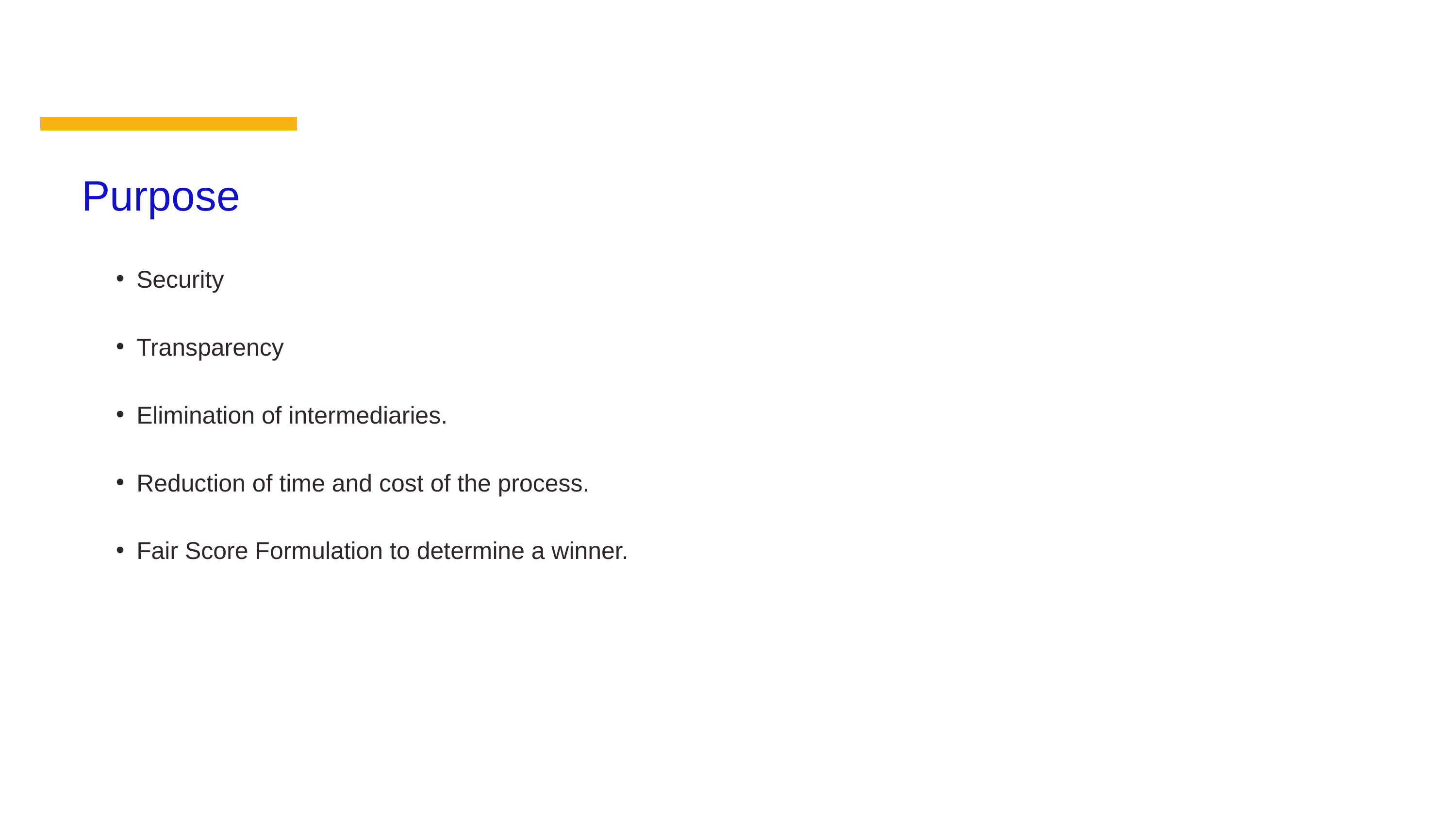

Purpose
Security

Transparency

Elimination of intermediaries.

Reduction of time and cost of the process.

Fair Score Formulation to determine a winner.